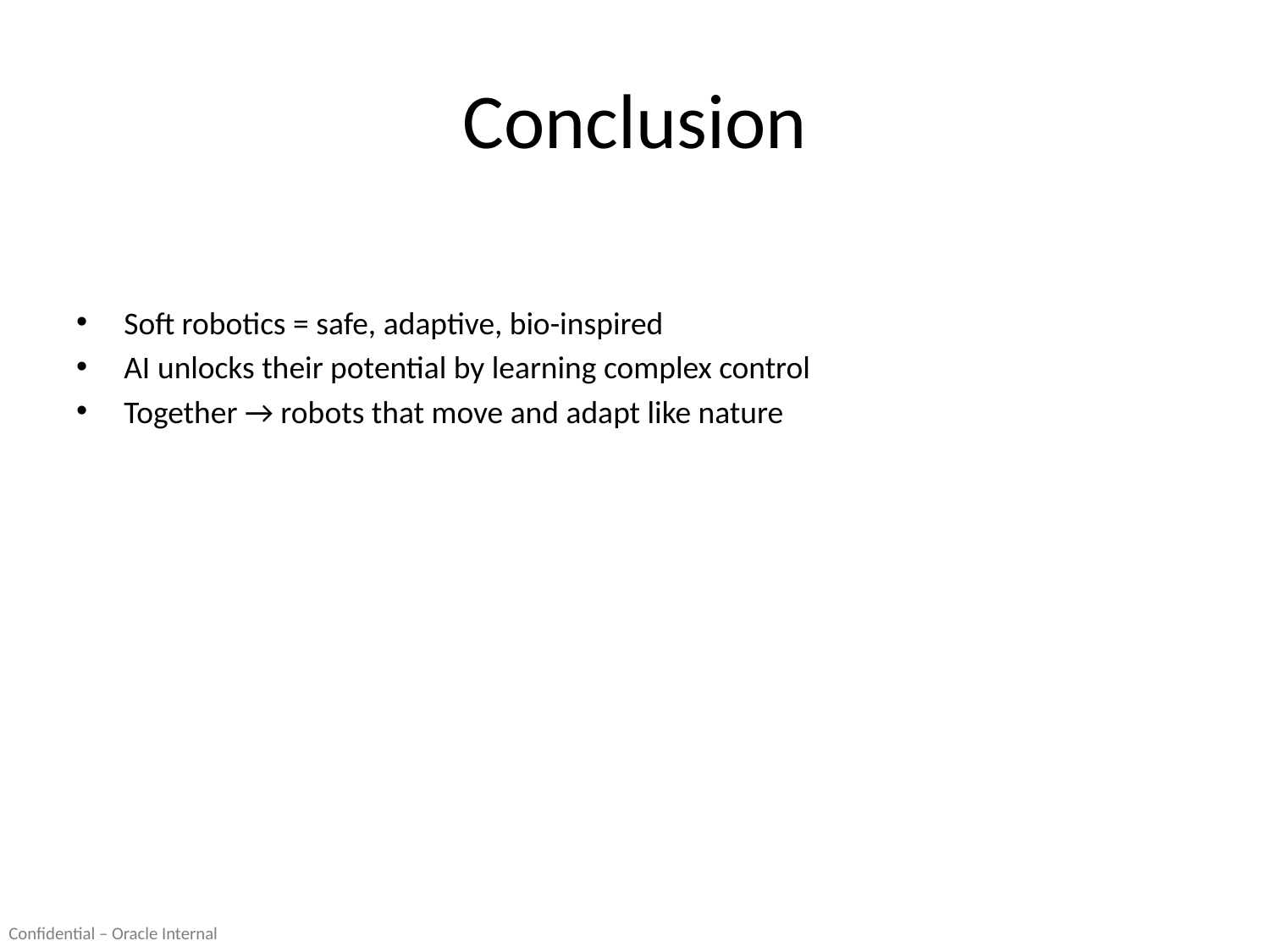

# Conclusion

Soft robotics = safe, adaptive, bio-inspired
AI unlocks their potential by learning complex control
Together → robots that move and adapt like nature